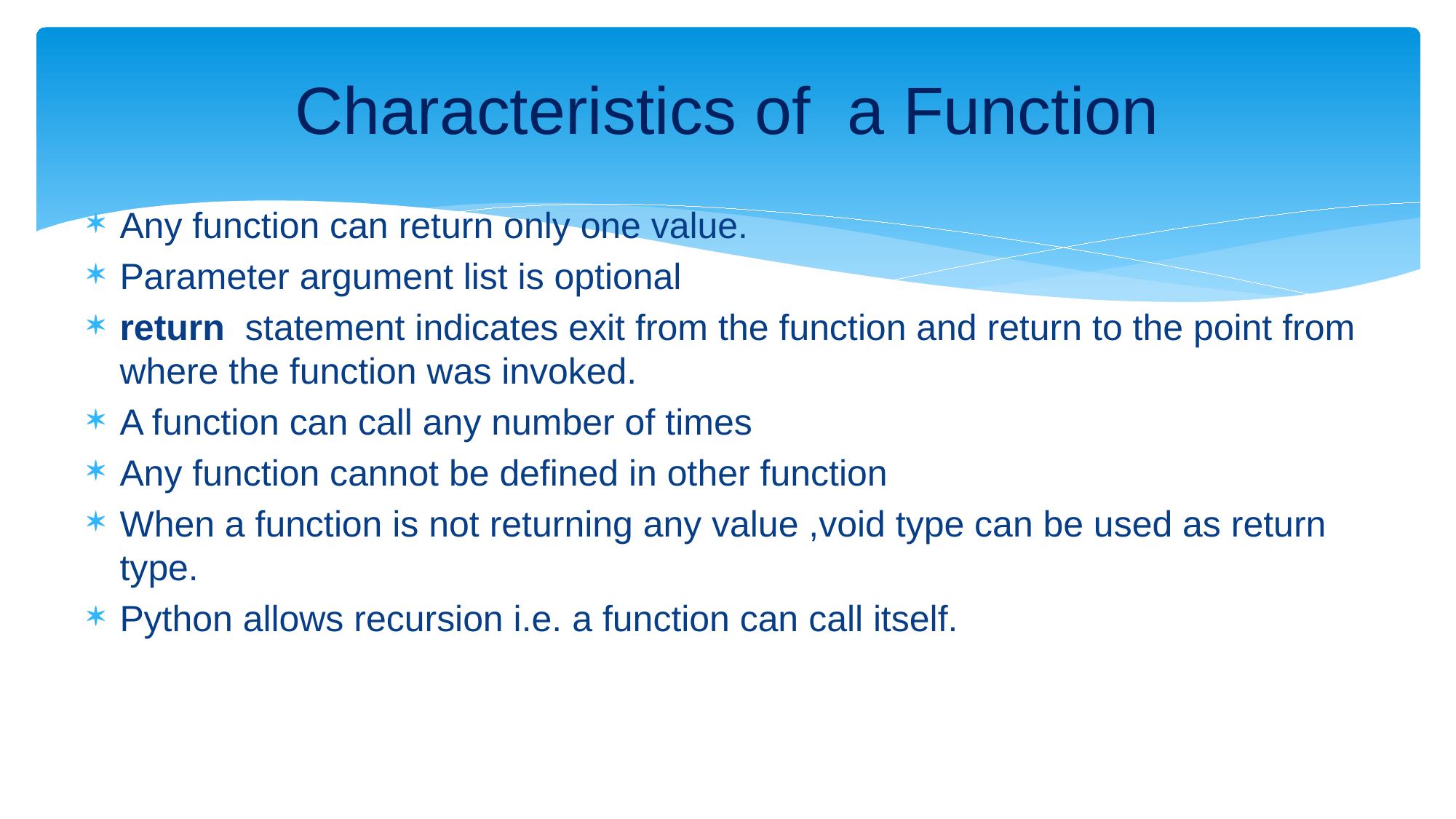

# Characteristics of  a Function
Any function can return only one value.
Parameter argument list is optional
return  statement indicates exit from the function and return to the point from where the function was invoked.
A function can call any number of times
Any function cannot be defined in other function
When a function is not returning any value ,void type can be used as return type.
Python allows recursion i.e. a function can call itself.